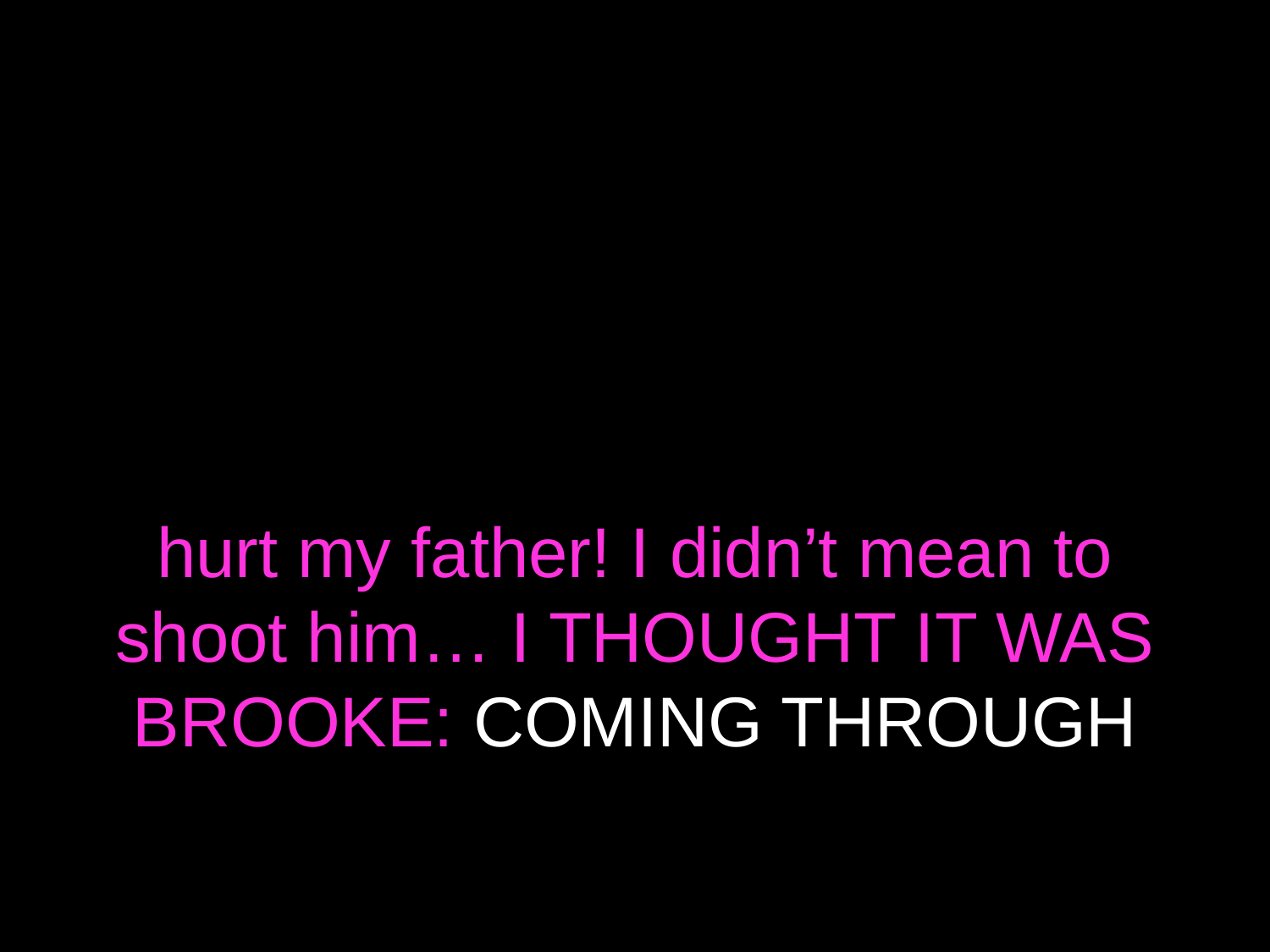

# hurt my father! I didn’t mean to shoot him… I THOUGHT IT WAS BROOKE: COMING THROUGH